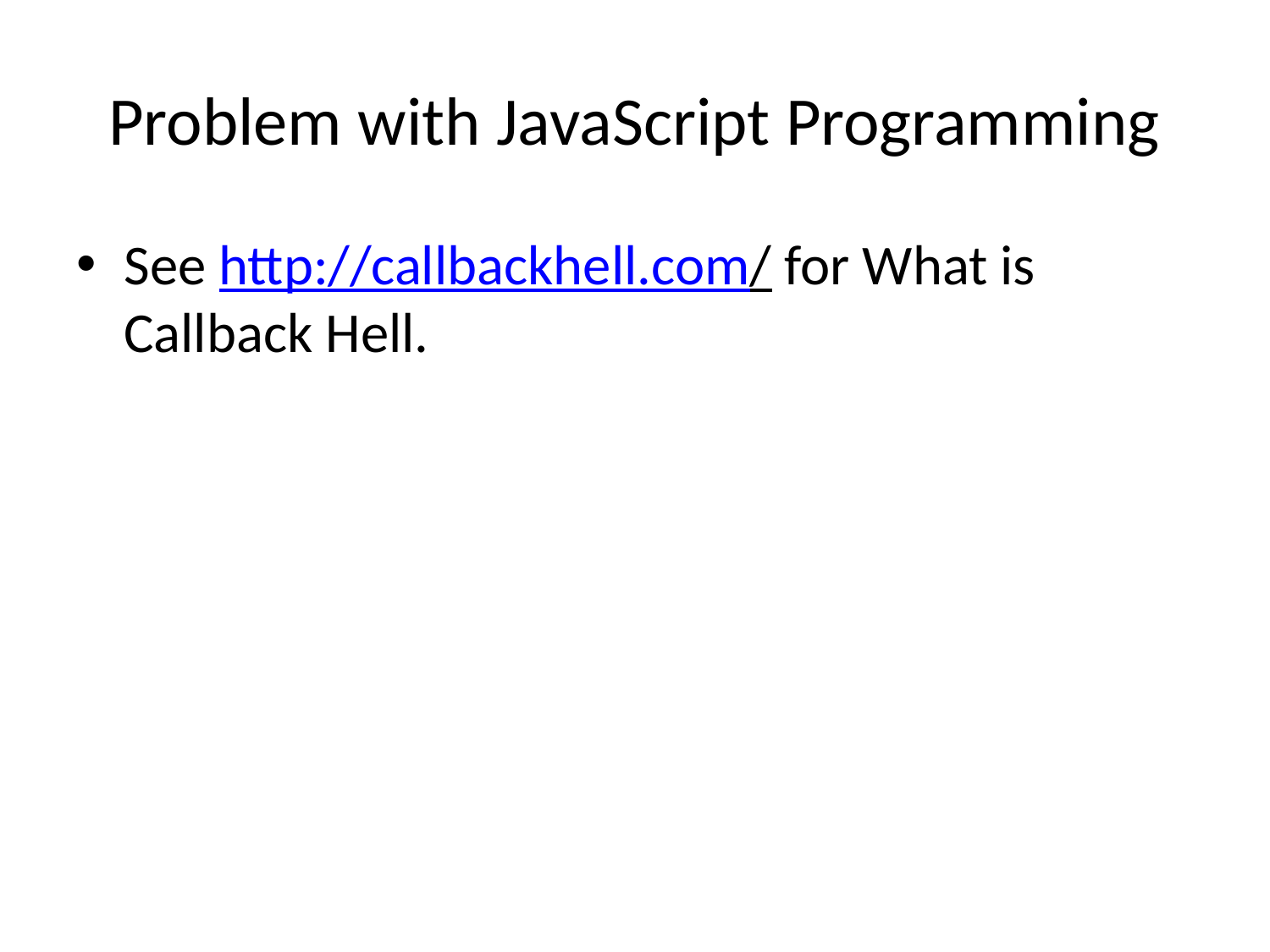

# Problem with JavaScript Programming
See http://callbackhell.com/ for What is Callback Hell.